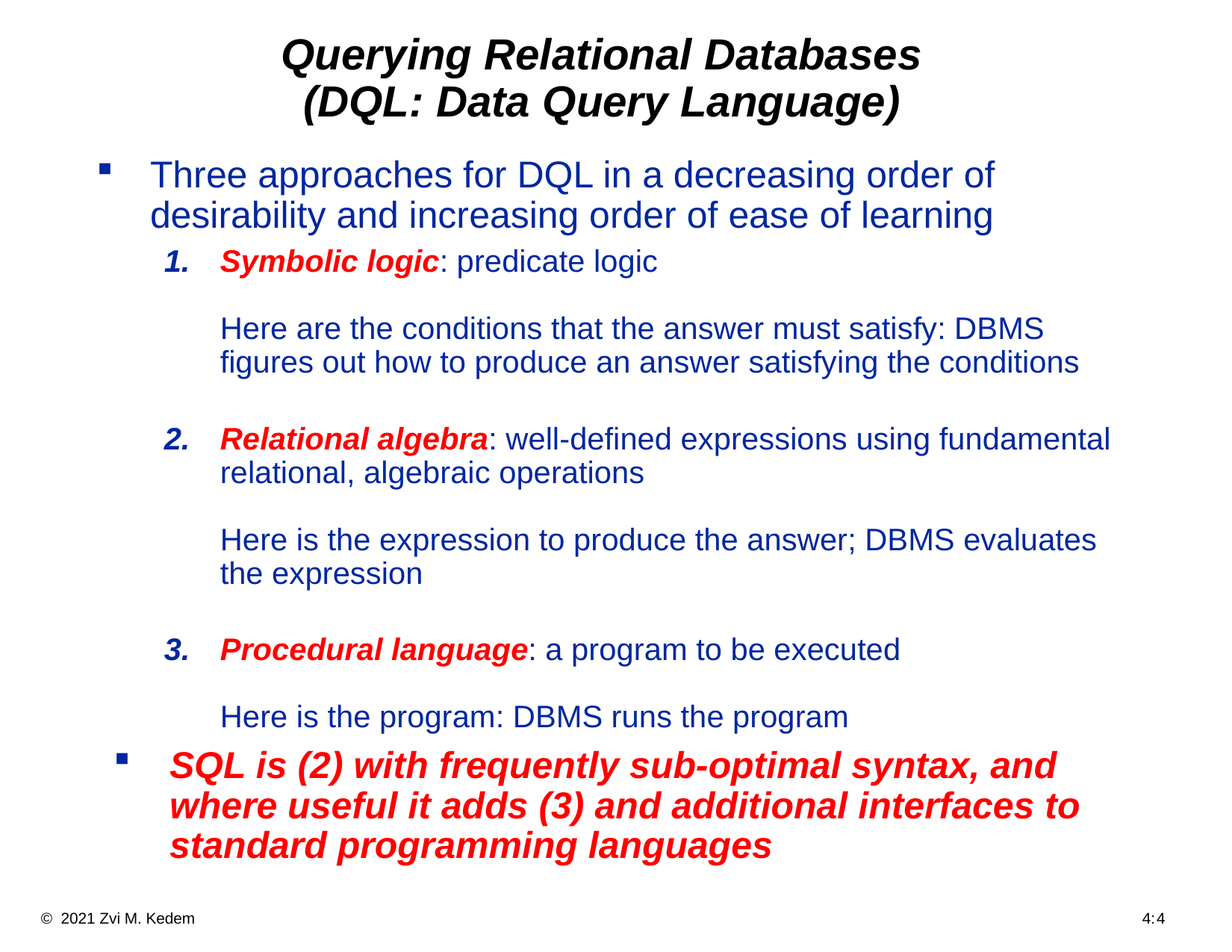

# Querying Relational Databases (DQL: Data Query Language)
Three approaches for DQL in a decreasing order of desirability and increasing order of ease of learning
Symbolic logic: predicate logic
Here are the conditions that the answer must satisfy: DBMS figures out how to produce an answer satisfying the conditions
Relational algebra: well-defined expressions using fundamental relational, algebraic operations
Here is the expression to produce the answer; DBMS evaluates the expression
Procedural language: a program to be executed
Here is the program: DBMS runs the program
SQL is (2) with frequently sub-optimal syntax, and where useful it adds (3) and additional interfaces to standard programming languages